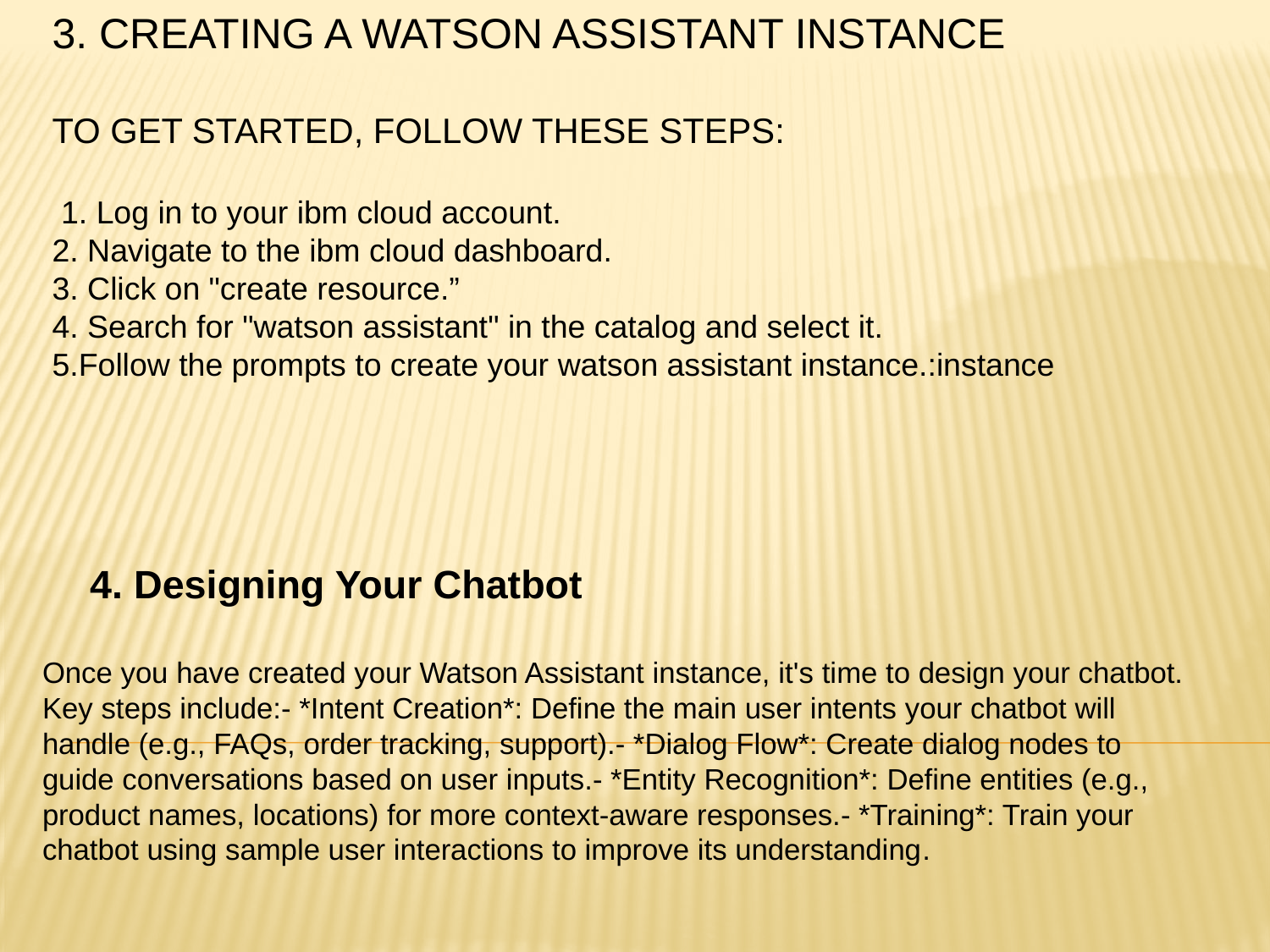

# 3. Creating a Watson Assistant Instance To get started, follow these steps: 1. Log in to your ibm cloud account. 2. Navigate to the ibm cloud dashboard. 3. Click on "create resource.” 4. Search for "watson assistant" in the catalog and select it. 5.Follow the prompts to create your watson assistant instance.:instance
     4. Designing Your Chatbot

Once you have created your Watson Assistant instance, it's time to design your chatbot. Key steps include:- *Intent Creation*: Define the main user intents your chatbot will handle (e.g., FAQs, order tracking, support).- *Dialog Flow*: Create dialog nodes to guide conversations based on user inputs.- *Entity Recognition*: Define entities (e.g., product names, locations) for more context-aware responses.- *Training*: Train your chatbot using sample user interactions to improve its understanding.